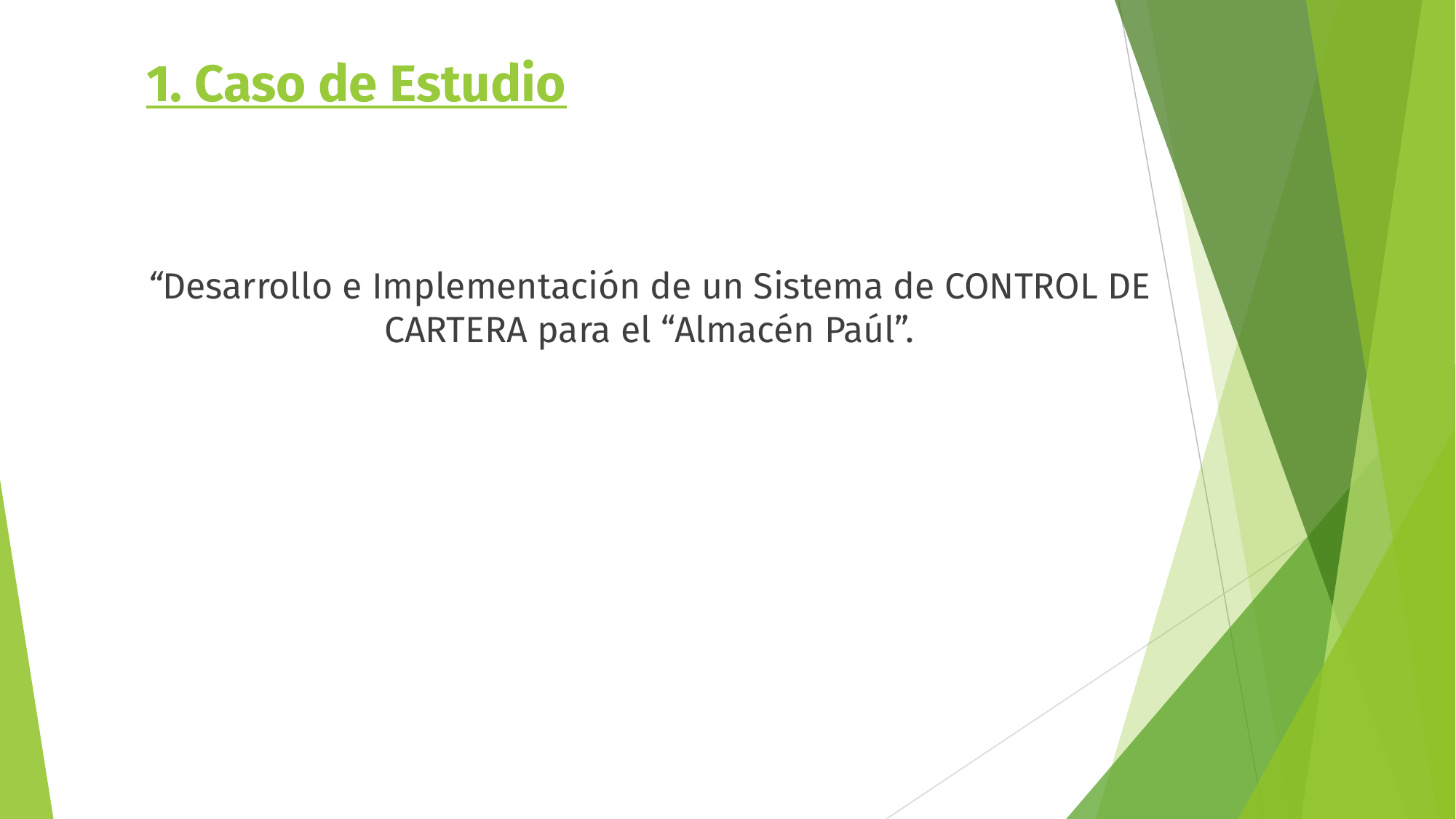

1. Caso de Estudio
“Desarrollo e Implementación de un Sistema de CONTROL DE CARTERA para el “Almacén Paúl”.